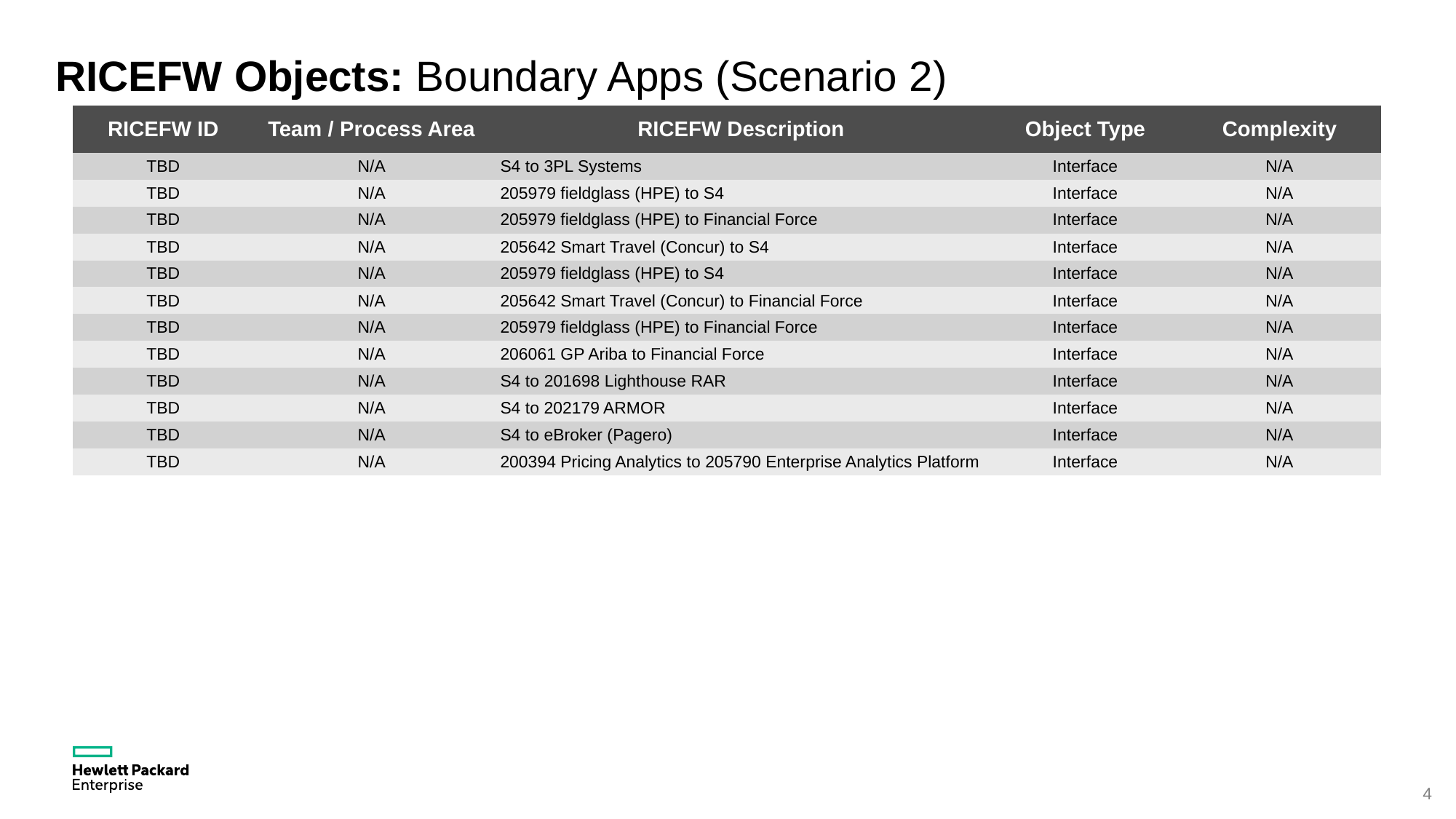

RICEFW Objects: Boundary Apps (Scenario 2)
| RICEFW ID | Team / Process Area | RICEFW Description | Object Type | Complexity |
| --- | --- | --- | --- | --- |
| TBD | N/A | S4 to 3PL Systems | Interface | N/A |
| TBD | N/A | 205979 fieldglass (HPE) to S4 | Interface | N/A |
| TBD | N/A | 205979 fieldglass (HPE) to Financial Force | Interface | N/A |
| TBD | N/A | 205642 Smart Travel (Concur) to S4 | Interface | N/A |
| TBD | N/A | 205979 fieldglass (HPE) to S4 | Interface | N/A |
| TBD | N/A | 205642 Smart Travel (Concur) to Financial Force | Interface | N/A |
| TBD | N/A | 205979 fieldglass (HPE) to Financial Force | Interface | N/A |
| TBD | N/A | 206061 GP Ariba to Financial Force | Interface | N/A |
| TBD | N/A | S4 to 201698 Lighthouse RAR | Interface | N/A |
| TBD | N/A | S4 to 202179 ARMOR | Interface | N/A |
| TBD | N/A | S4 to eBroker (Pagero) | Interface | N/A |
| TBD | N/A | 200394 Pricing Analytics to 205790 Enterprise Analytics Platform | Interface | N/A |
4